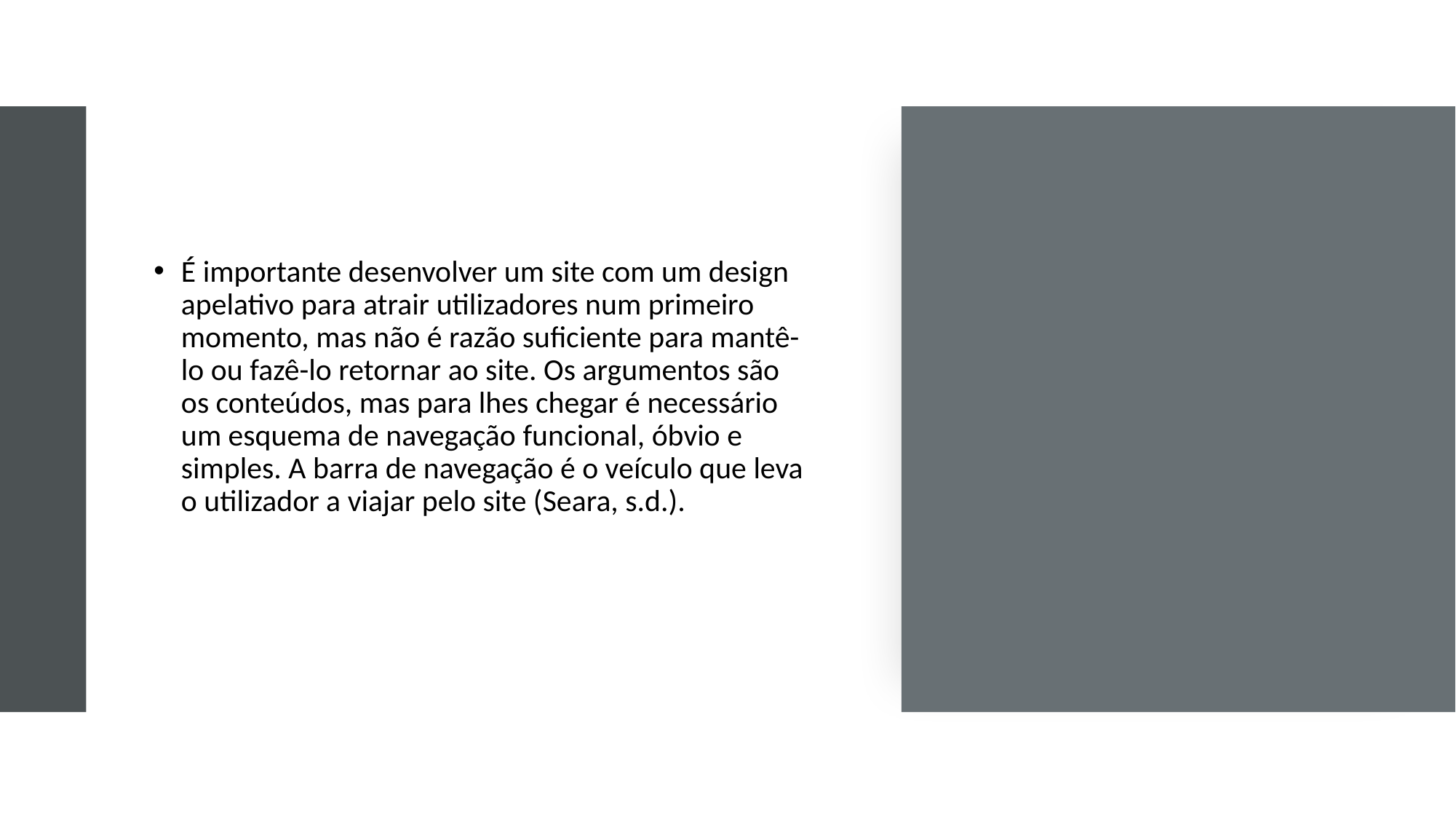

É importante desenvolver um site com um design apelativo para atrair utilizadores num primeiro momento, mas não é razão suficiente para mantê-lo ou fazê-lo retornar ao site. Os argumentos são os conteúdos, mas para lhes chegar é necessário um esquema de navegação funcional, óbvio e simples. A barra de navegação é o veículo que leva o utilizador a viajar pelo site (Seara, s.d.).